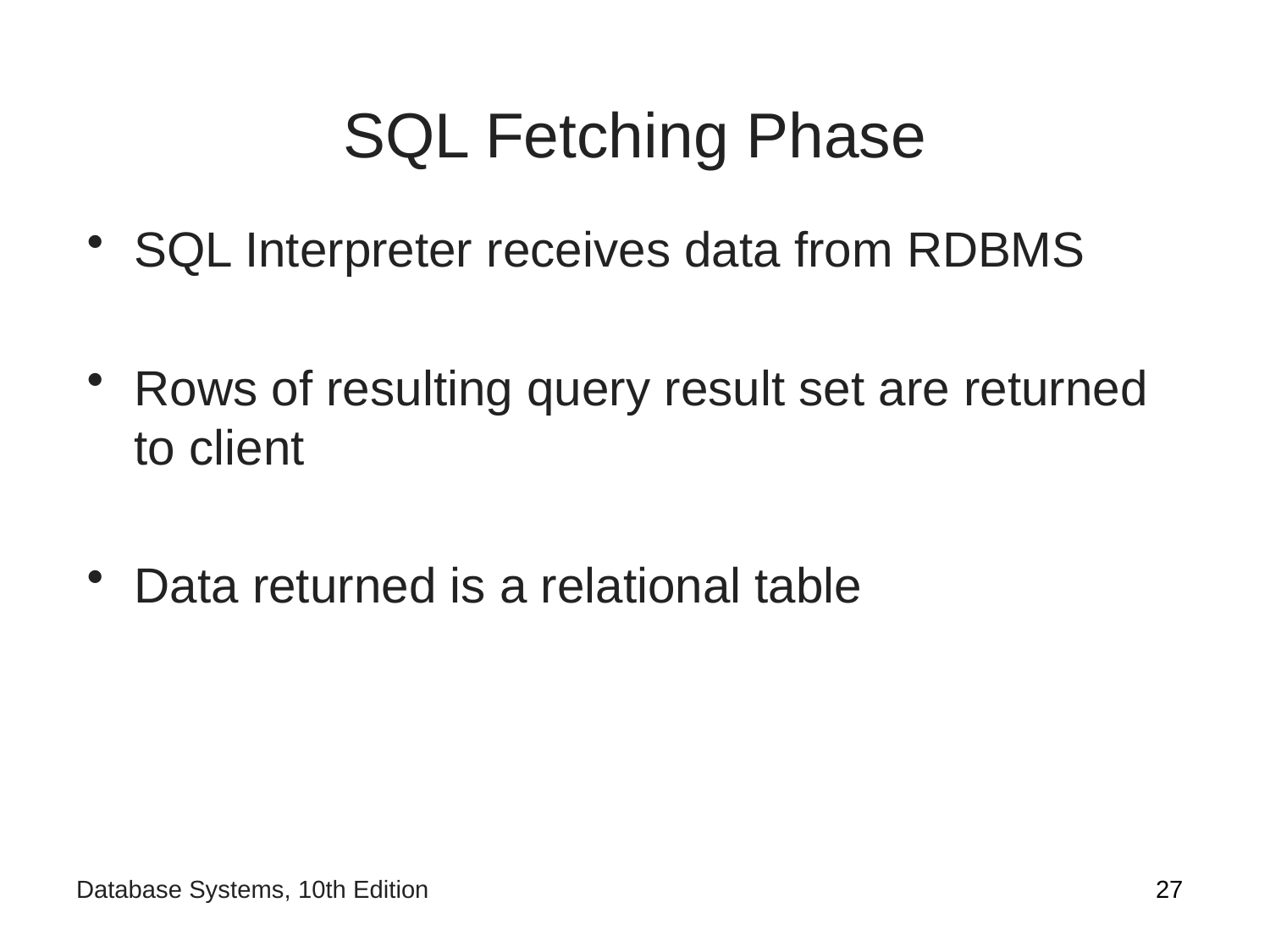

# SQL Fetching Phase
SQL Interpreter receives data from RDBMS

Rows of resulting query result set are returned to client

Data returned is a relational table
27
Database Systems, 10th Edition